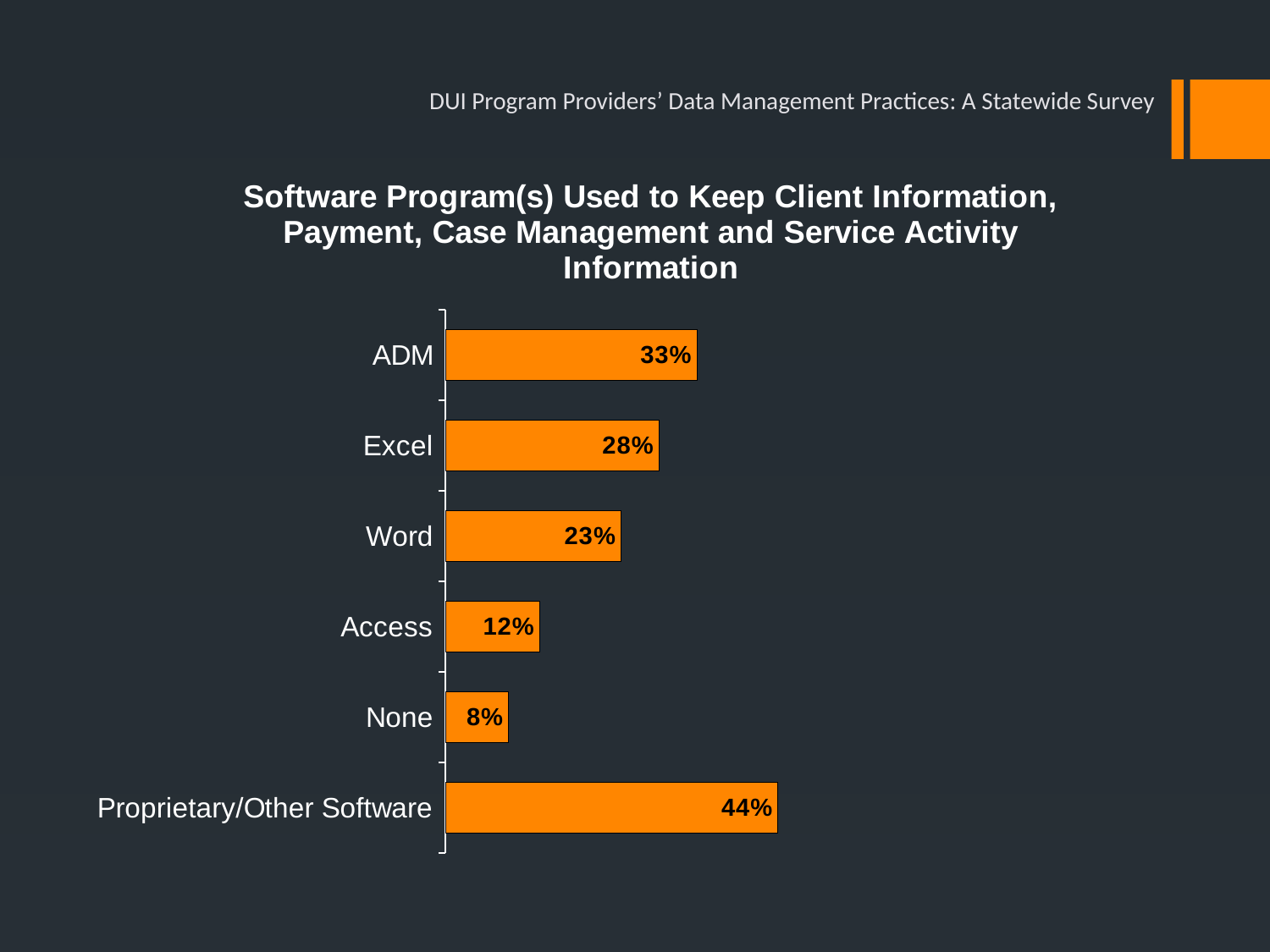

DUI Program Providers’ Data Management Practices: A Statewide Survey

### Chart: Software Program(s) Used to Keep Client Information, Payment, Case Management and Service Activity Information

| Category |  |
|---|---|
| Proprietary/Other Software | 0.438 |
| None | 0.083 |
| Access | 0.124 |
| Word | 0.231 |
| Excel | 0.281 |
| ADM | 0.331 |